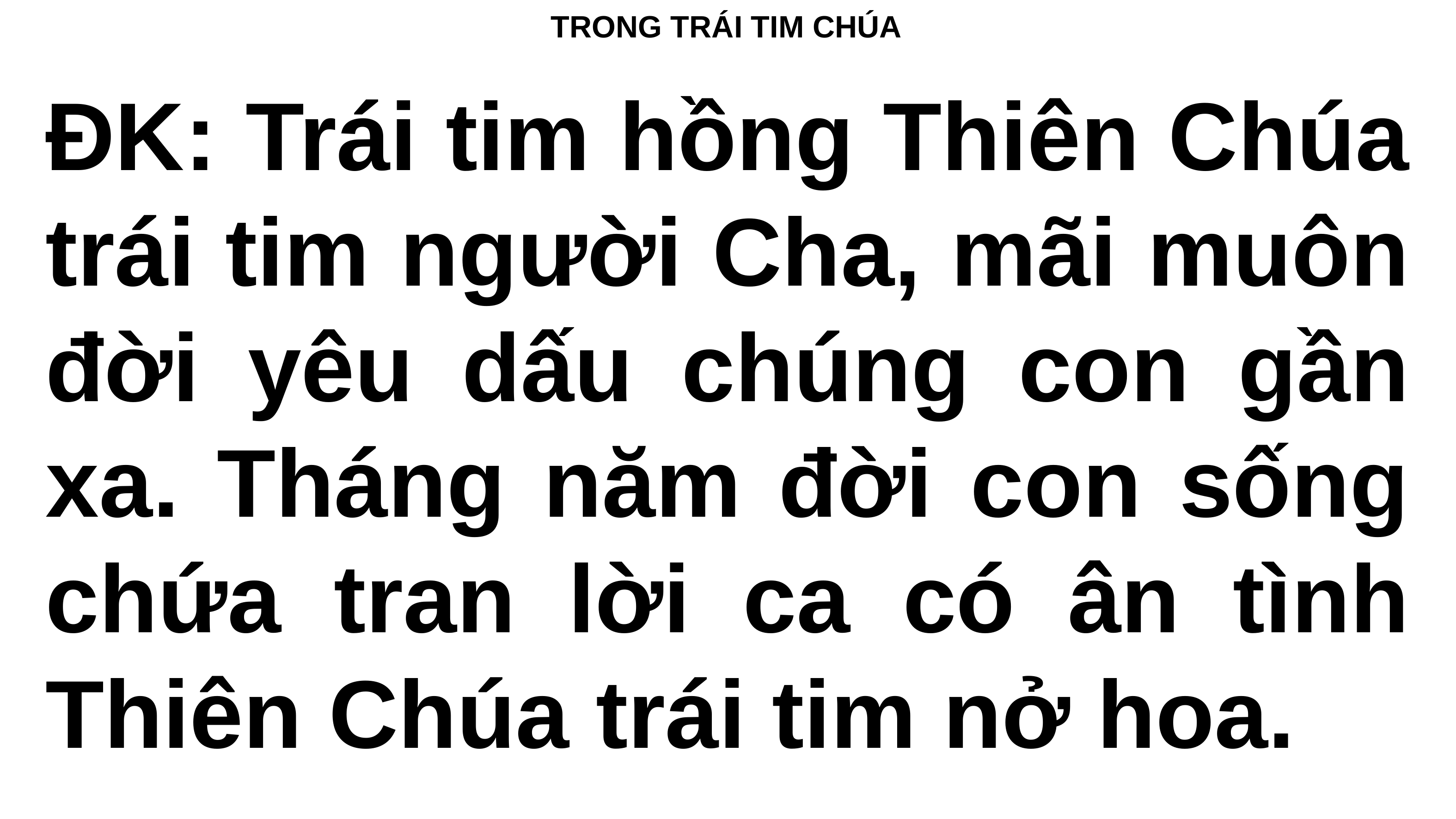

# TRONG TRÁI TIM CHÚA
ĐK: Trái tim hồng Thiên Chúa trái tim người Cha, mãi muôn đời yêu dấu chúng con gần xa. Tháng năm đời con sống chứa tran lời ca có ân tình Thiên Chúa trái tim nở hoa.